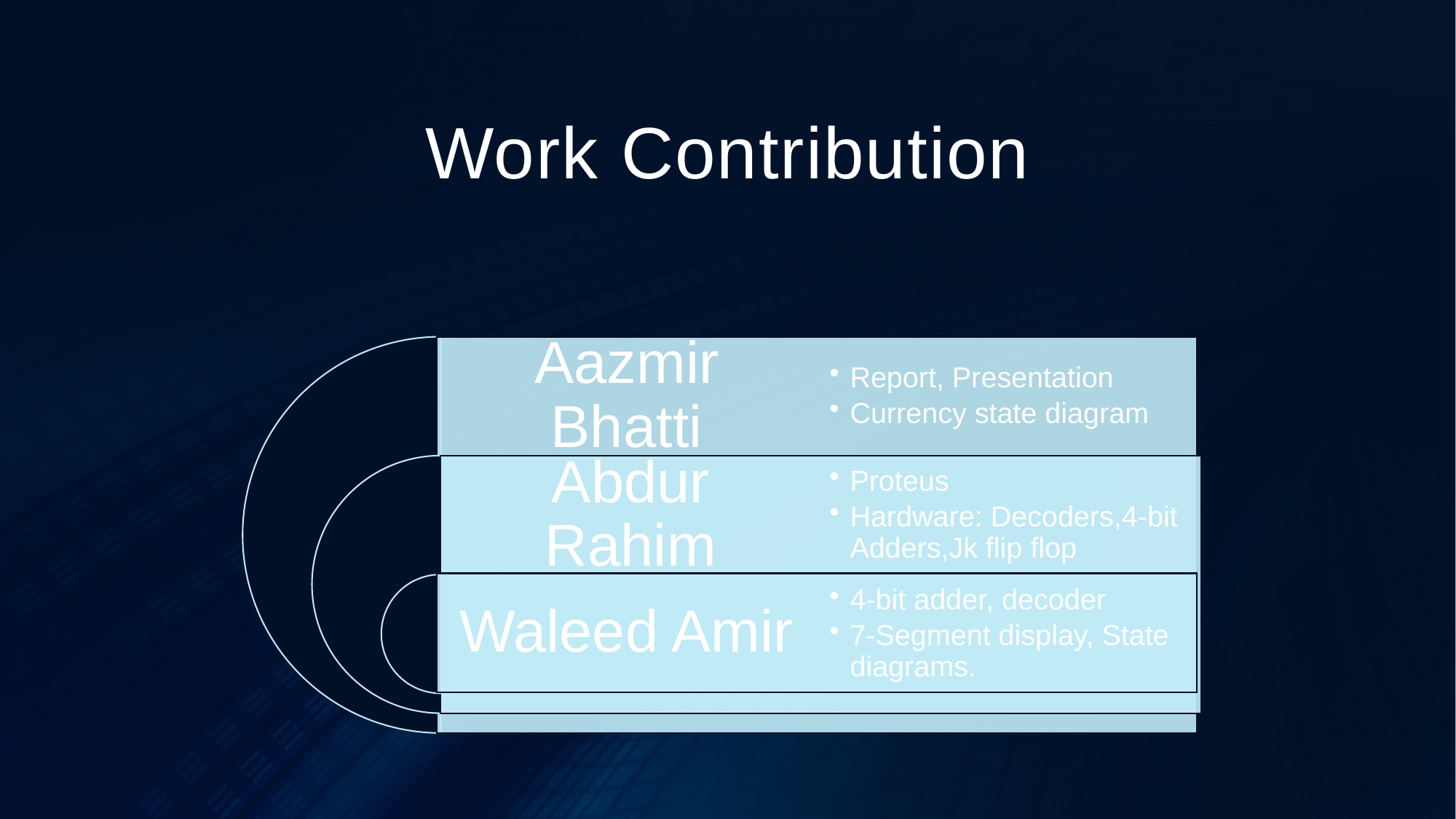

# Work Contribution
Aazmir Bhatti
Abdur Rahim
Waleed Amir
Report, Presentation
Currency state diagram
Proteus
Hardware: Decoders,4-bit Adders,Jk flip flop
4-bit adder, decoder
7-Segment display, State diagrams.